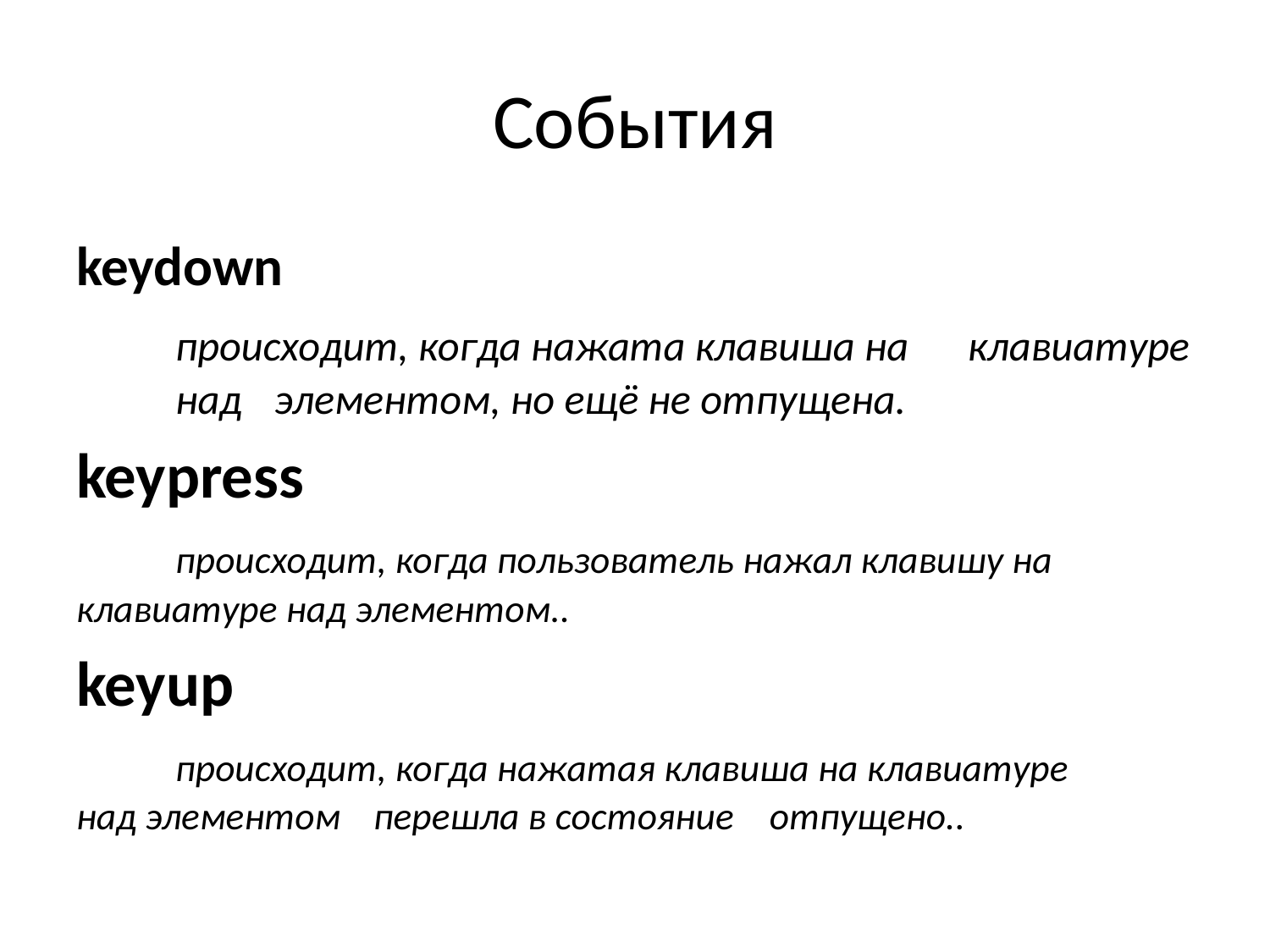

# События
keydown
	происходит, когда нажата клавиша на 	клавиатуре 	над 	элементом, но ещё не отпущена.
keypress
	происходит, когда пользователь нажал клавишу на 	клавиатуре над элементом..
keyup
	происходит, когда нажатая клавиша на клавиатуре 	над элементом 	перешла в состояние 	отпущено..